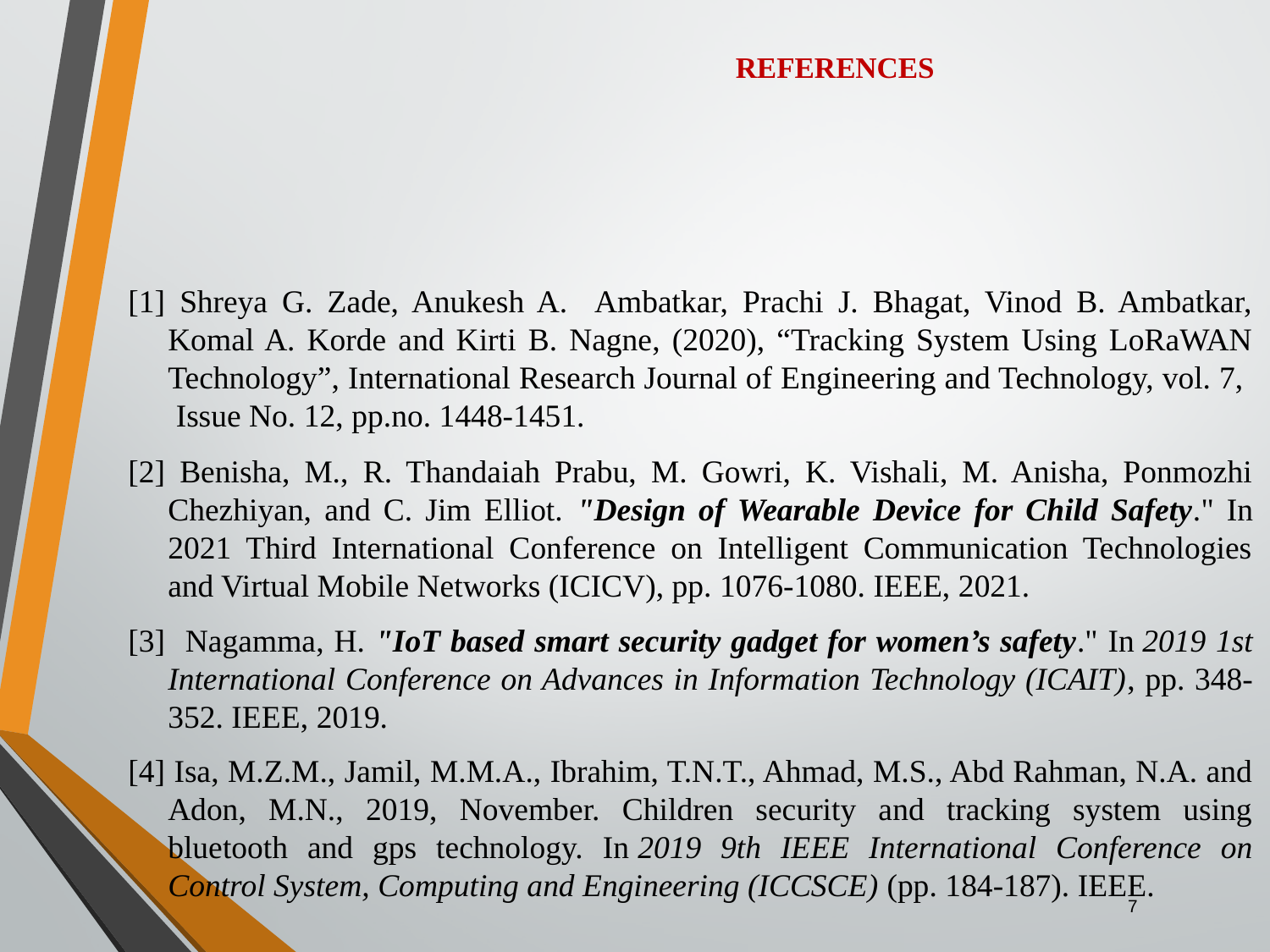

# REFERENCES
[1] Shreya G. Zade, Anukesh A.  Ambatkar, Prachi J. Bhagat, Vinod B. Ambatkar, Komal A. Korde and Kirti B. Nagne, (2020), “Tracking System Using LoRaWAN Technology”, International Research Journal of Engineering and Technology, vol. 7,   Issue No. 12, pp.no. 1448-1451.
[2] Benisha, M., R. Thandaiah Prabu, M. Gowri, K. Vishali, M. Anisha, Ponmozhi Chezhiyan, and C. Jim Elliot. "Design of Wearable Device for Child Safety." In 2021 Third International Conference on Intelligent Communication Technologies and Virtual Mobile Networks (ICICV), pp. 1076-1080. IEEE, 2021.
[3]  Nagamma, H. "IoT based smart security gadget for women’s safety." In 2019 1st International Conference on Advances in Information Technology (ICAIT), pp. 348-352. IEEE, 2019.
[4] Isa, M.Z.M., Jamil, M.M.A., Ibrahim, T.N.T., Ahmad, M.S., Abd Rahman, N.A. and Adon, M.N., 2019, November. Children security and tracking system using bluetooth and gps technology. In 2019 9th IEEE International Conference on Control System, Computing and Engineering (ICCSCE) (pp. 184-187). IEEE.

7